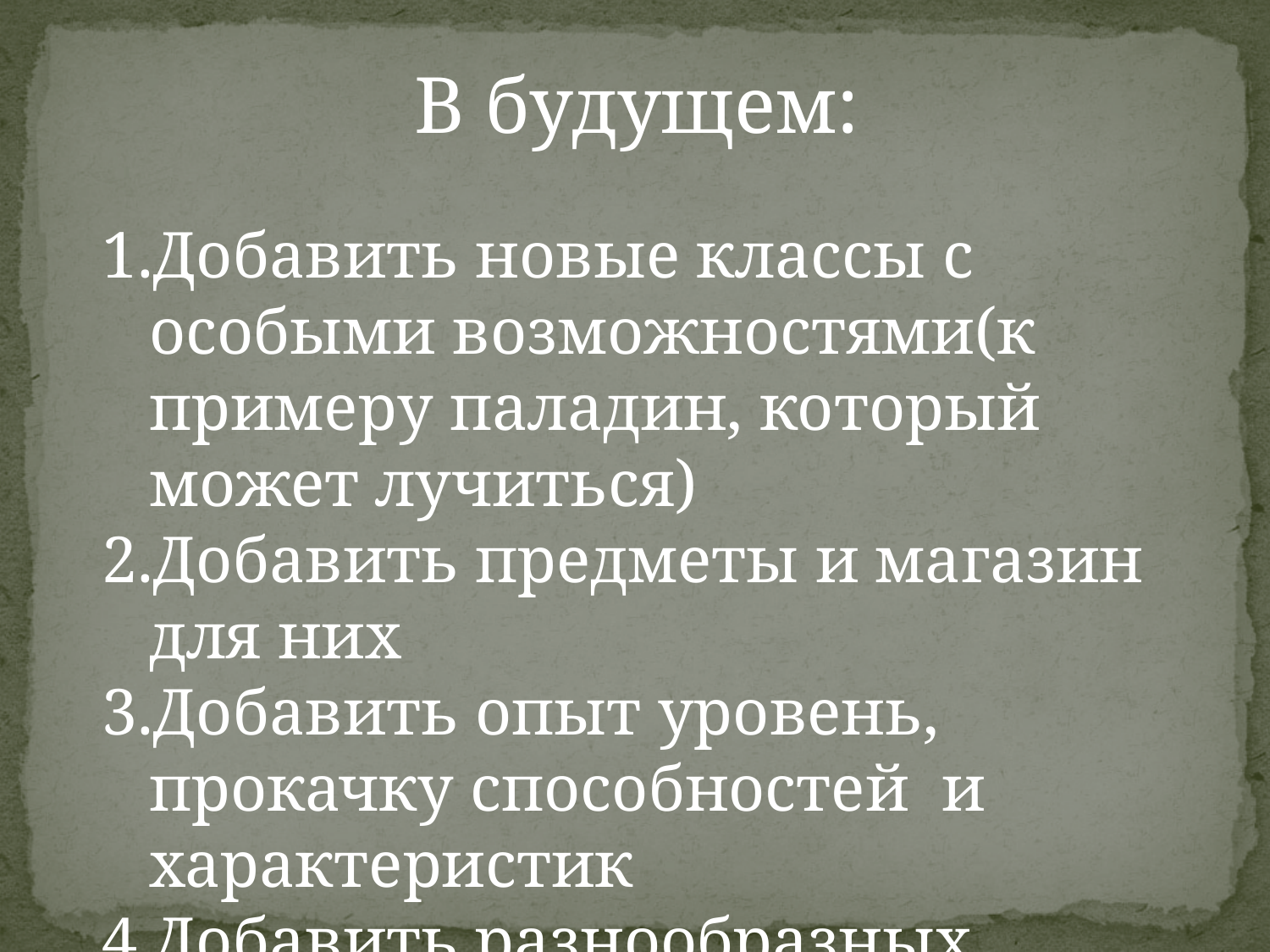

В будущем:
Добавить новые классы с особыми возможностями(к примеру паладин, который может лучиться)
Добавить предметы и магазин для них
Добавить опыт уровень, прокачку способностей  и характеристик
Добавить разнообразных врагов, уровни сложности, боссов